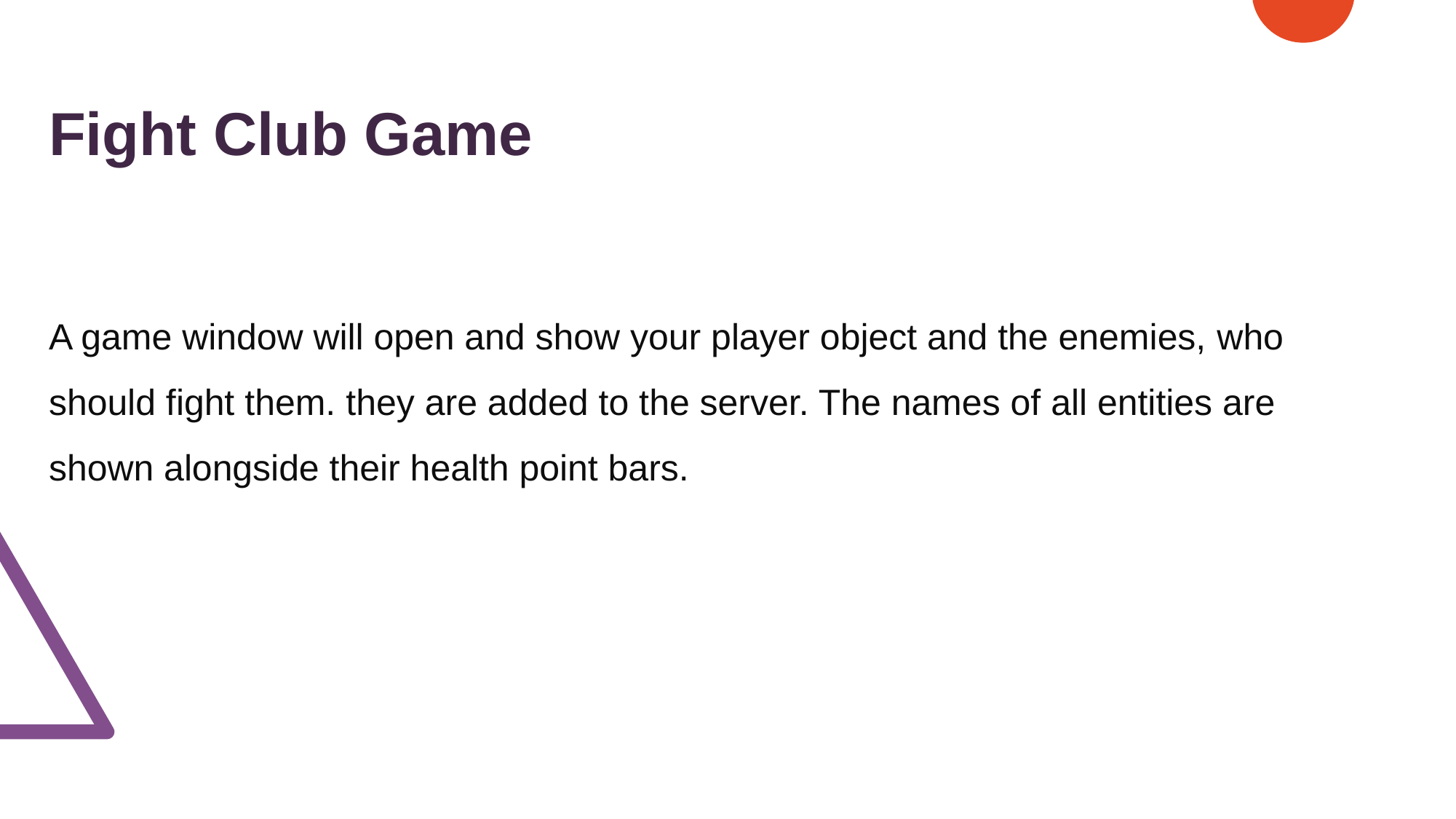

Fight Club Game
A game window will open and show your player object and the enemies, who should fight them. they are added to the server. The names of all entities are shown alongside their health point bars.